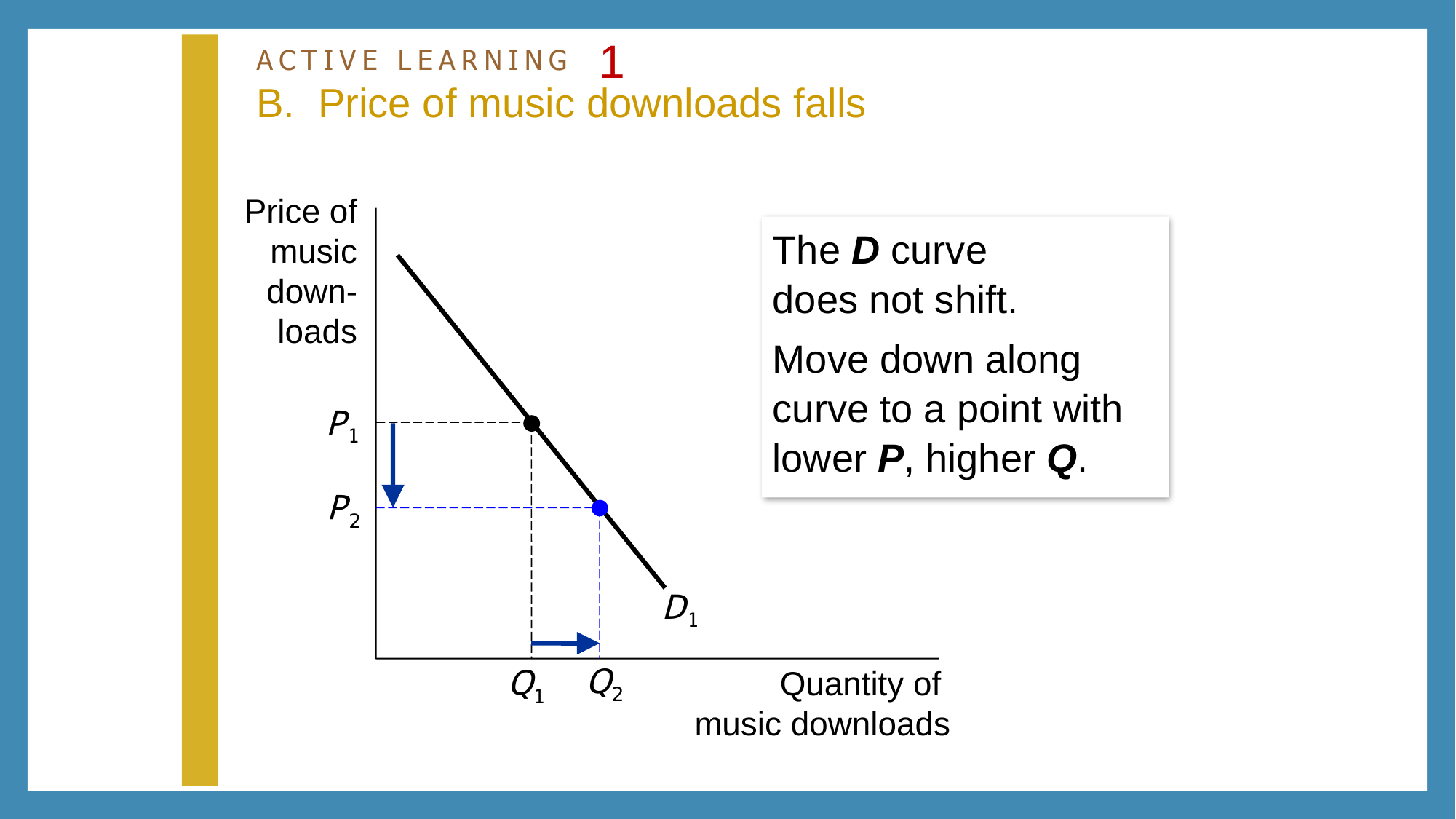

# ACTIVE LEARNING   1 B.  Price of music downloads falls

Price of music down-loads

The D curve
does not shift.
Move down along curve to a point with lower P, higher Q.

P1

P2

Q2

D1
Q1
Quantity of
music downloads